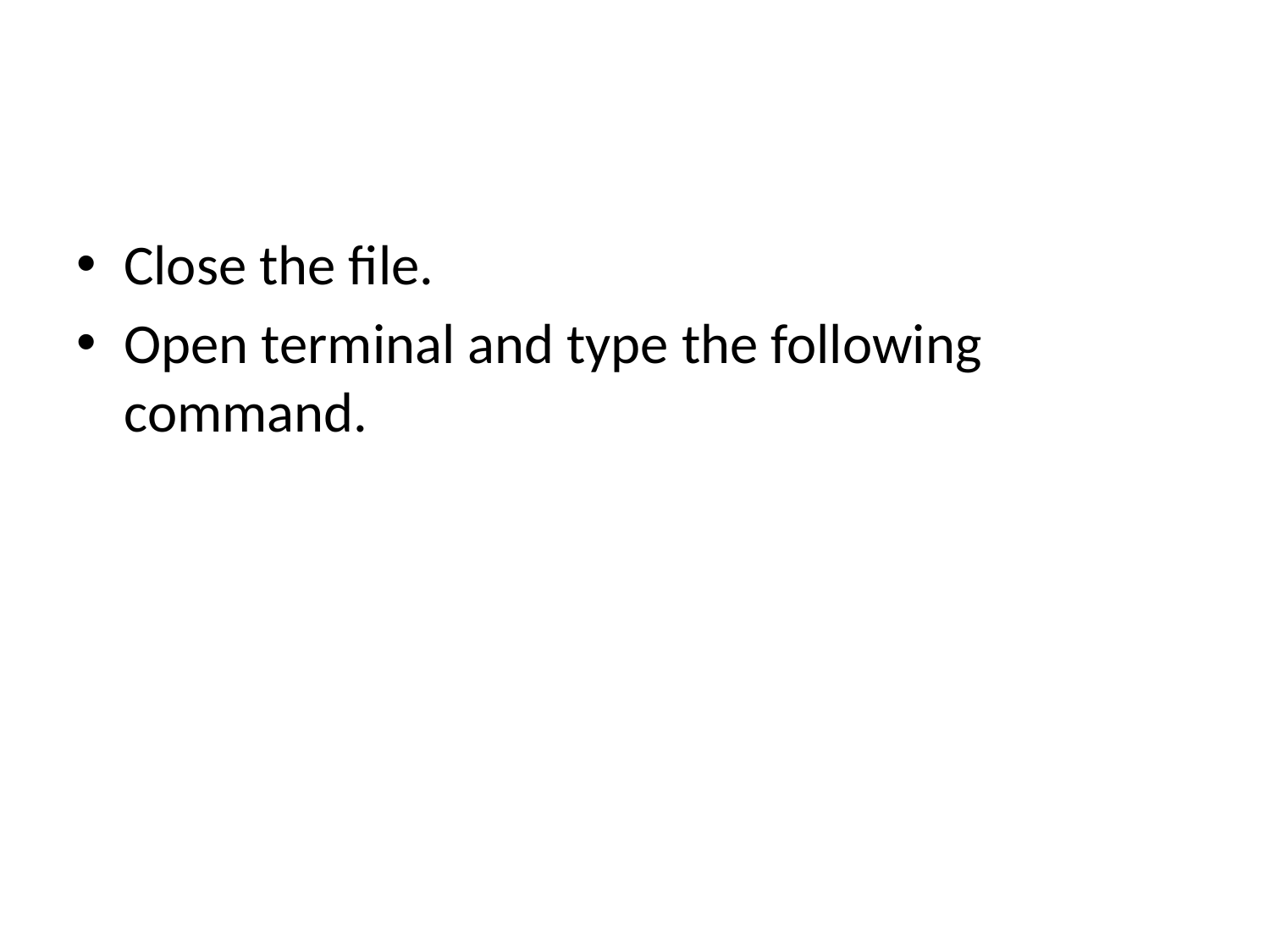

#
Close the file.
Open terminal and type the following command.